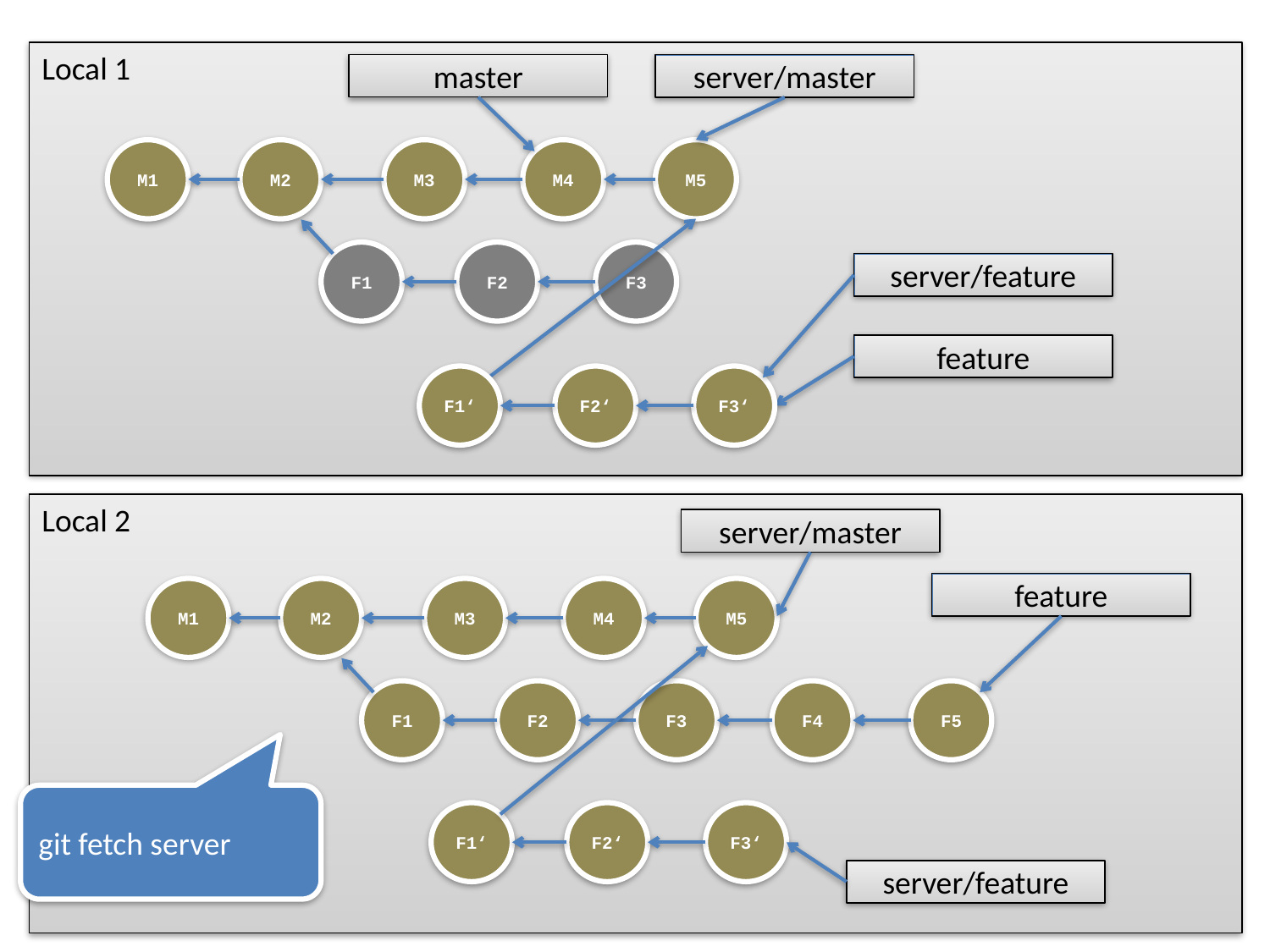

master
server/master
M1
M2
M3
M4
M5
F1
F2
F3
server/feature
feature
F1‘
F2‘
F3‘
server/master
feature
M1
M2
M3
M4
M5
F1
F2
F3
F4
F5
git fetch server
F1‘
F2‘
F3‘
server/feature